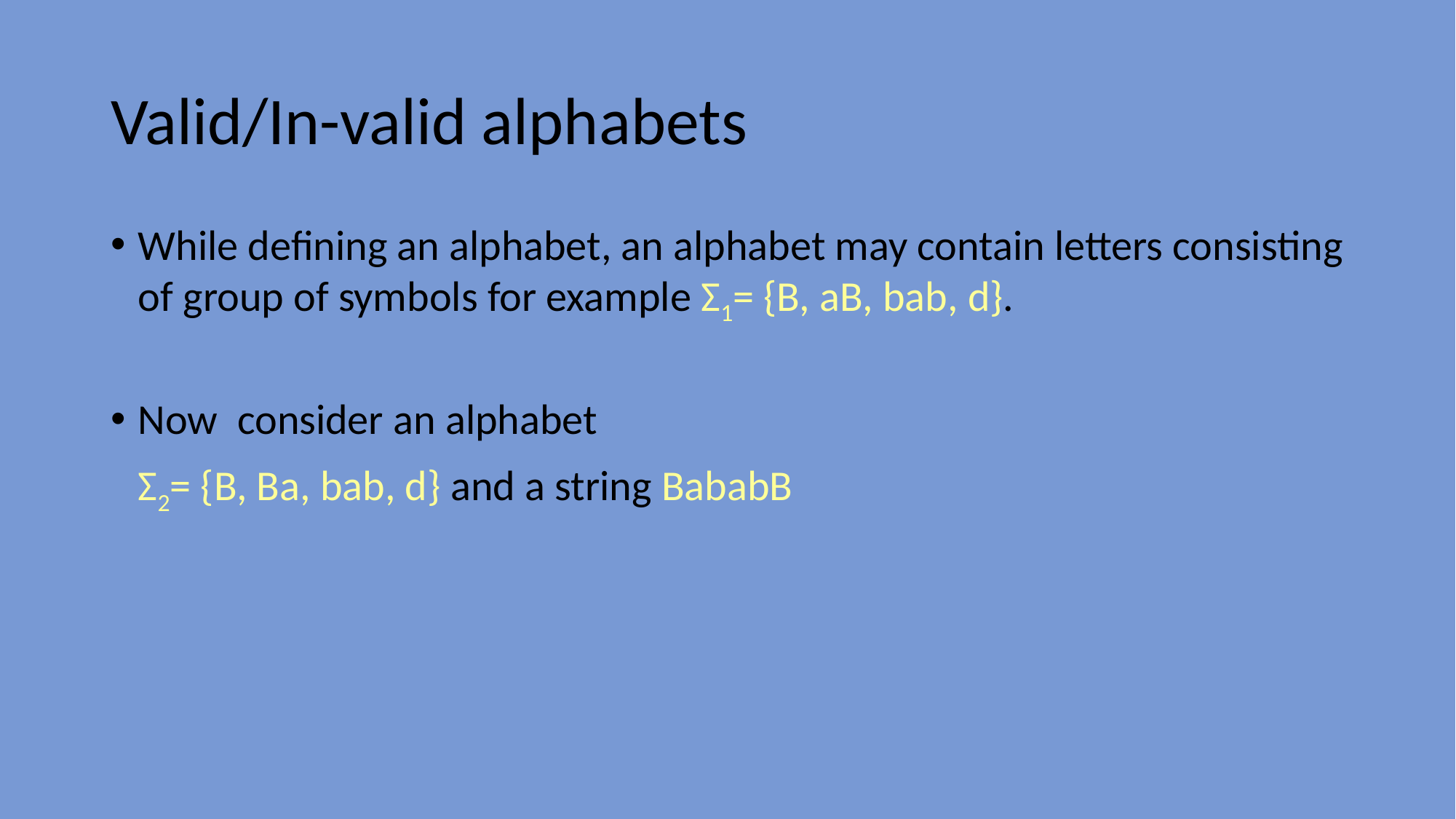

# Valid/In-valid alphabets
While defining an alphabet, an alphabet may contain letters consisting of group of symbols for example Σ1= {B, aB, bab, d}.

Now  consider an alphabet
	Σ2= {B, Ba, bab, d} and a string BababB